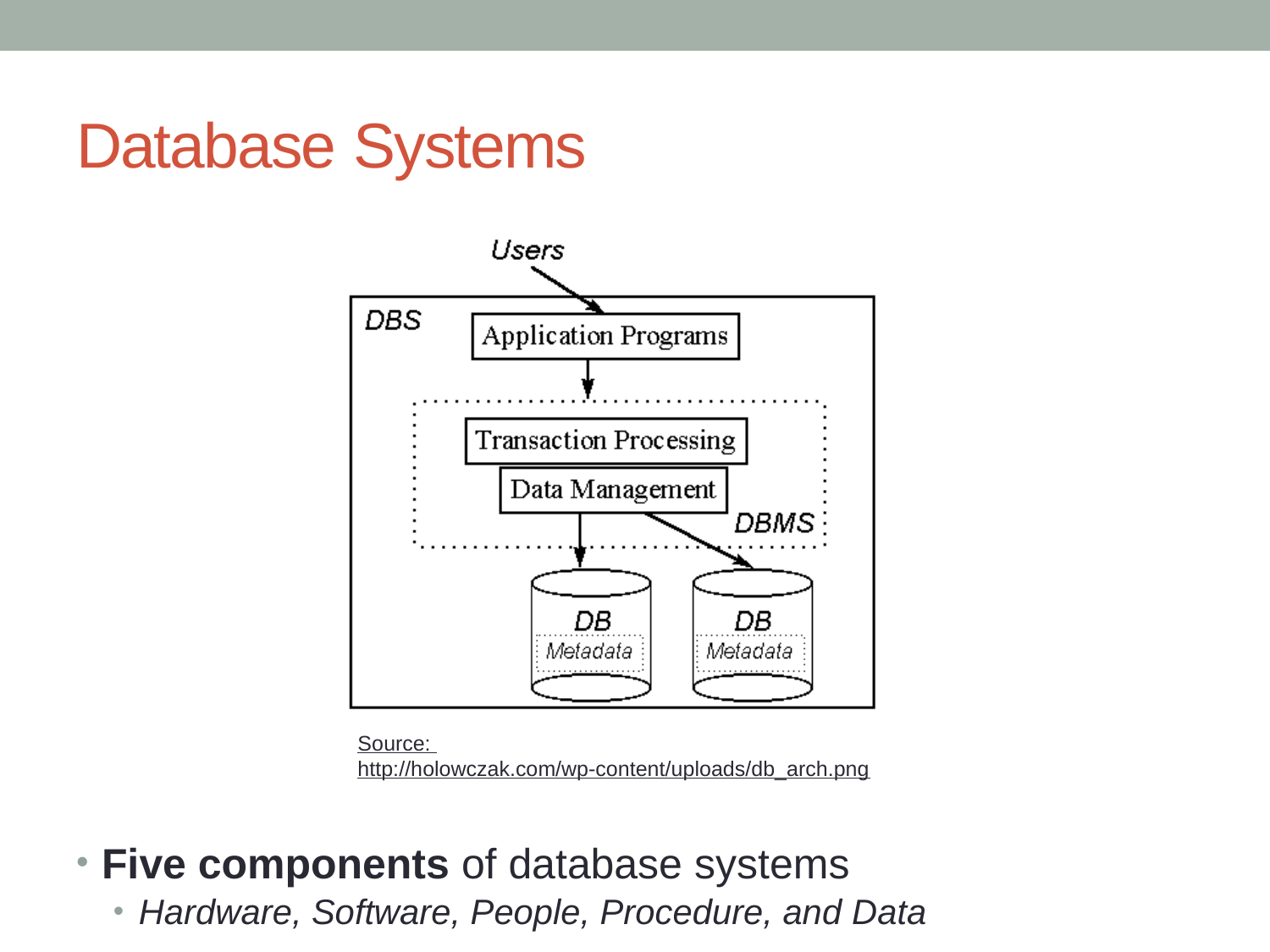

# Database Systems

Source: http://holowczak.com/wp-content/uploads/db_arch.png

Five components of database systems
Hardware, Software, People, Procedure, and Data